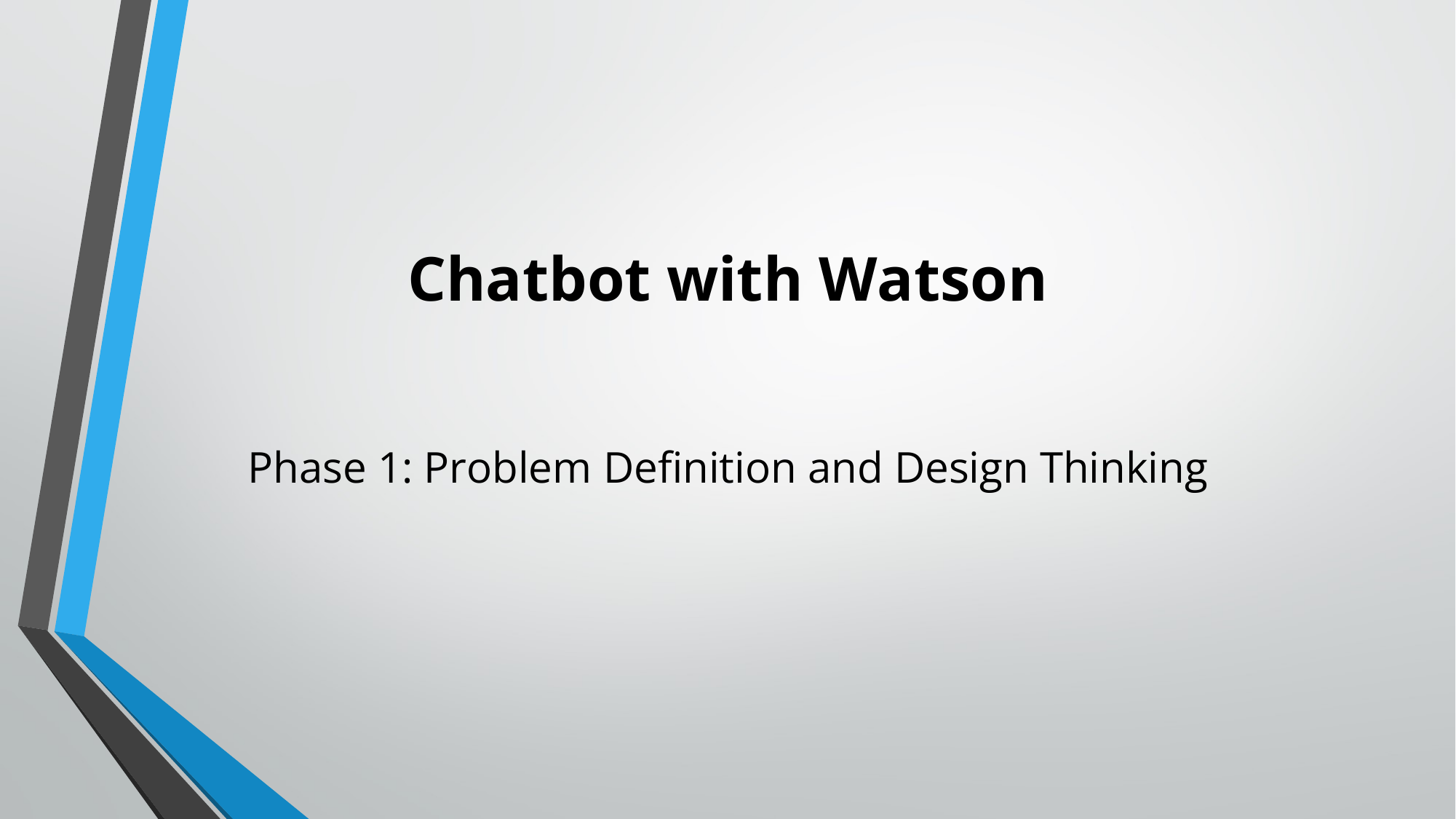

# Chatbot with Watson
Phase 1: Problem Definition and Design Thinking